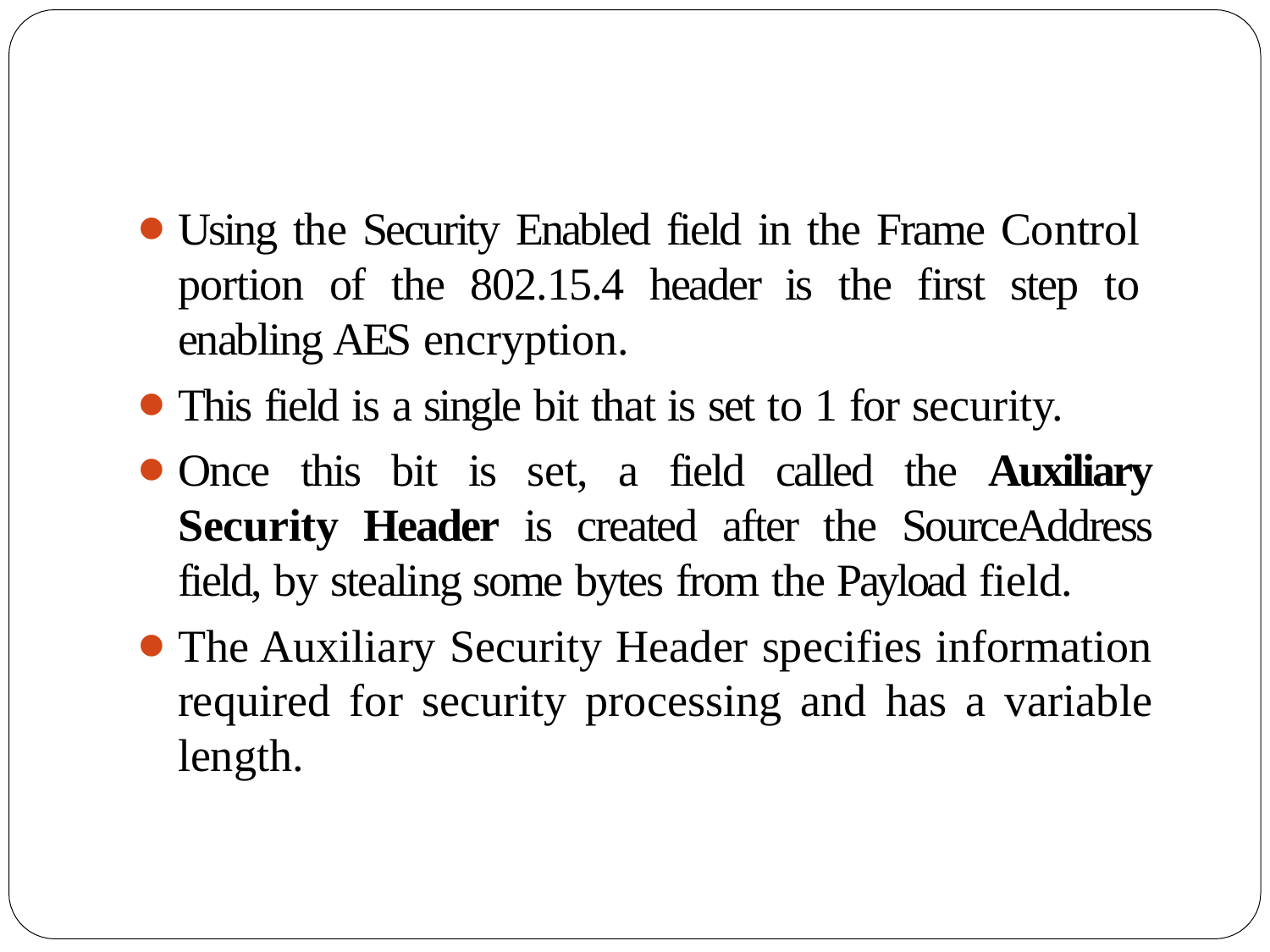

Using the Security Enabled field in the Frame Control portion of the 802.15.4 header is the first step to enabling AES encryption.
This field is a single bit that is set to 1 for security.
Once this bit is set, a field called the Auxiliary Security Header is created after the SourceAddress field, by stealing some bytes from the Payload field.
The Auxiliary Security Header specifies information required for security processing and has a variable length.